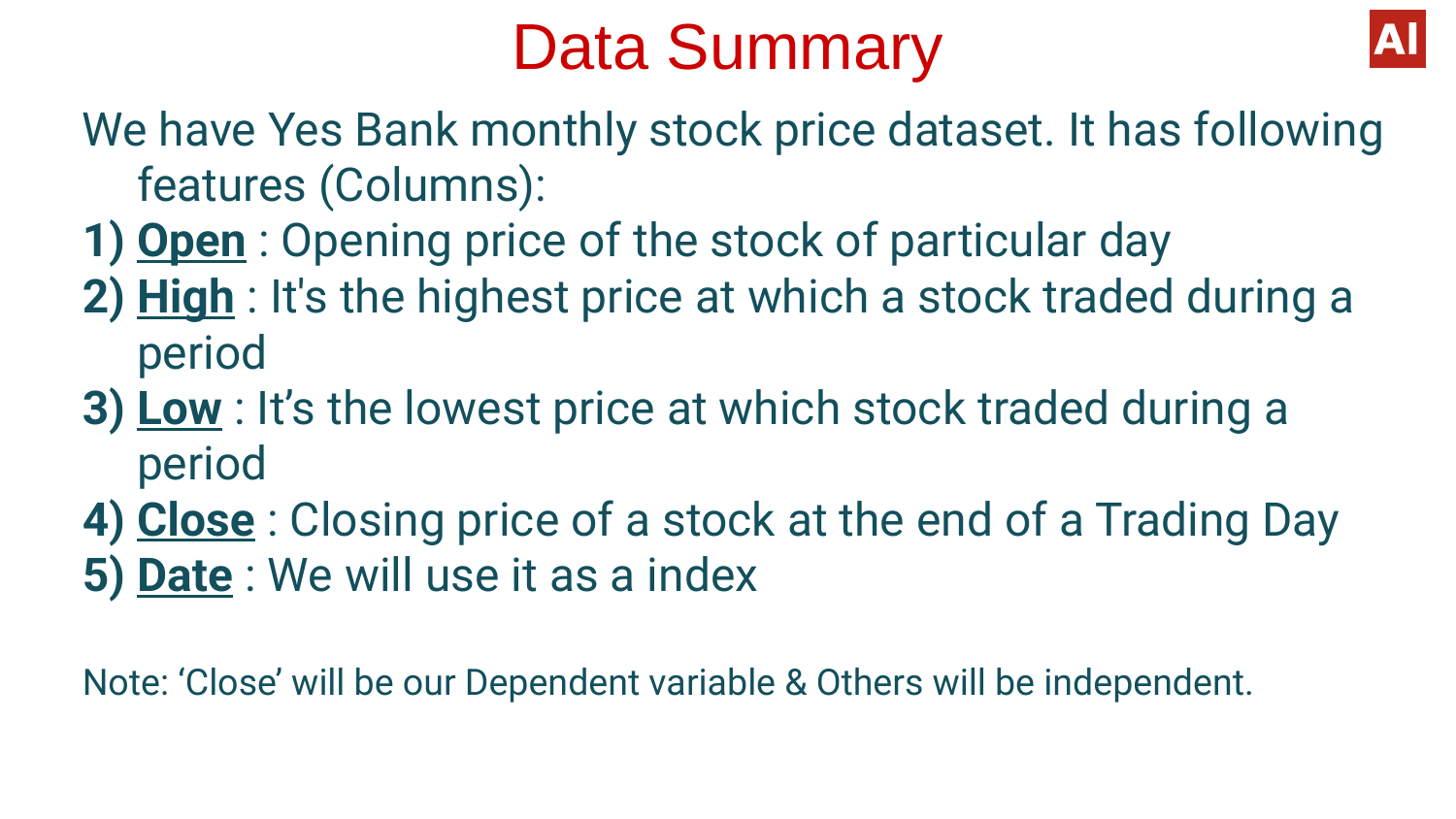

# Data Summary
We have Yes Bank monthly stock price dataset. It has following features (Columns):
1) Open : Opening price of the stock of particular day
2) High : It's the highest price at which a stock traded during a period
3) Low : It’s the lowest price at which stock traded during a period
4) Close : Closing price of a stock at the end of a Trading Day
5) Date : We will use it as a index

Note: ‘Close’ will be our Dependent variable & Others will be independent.